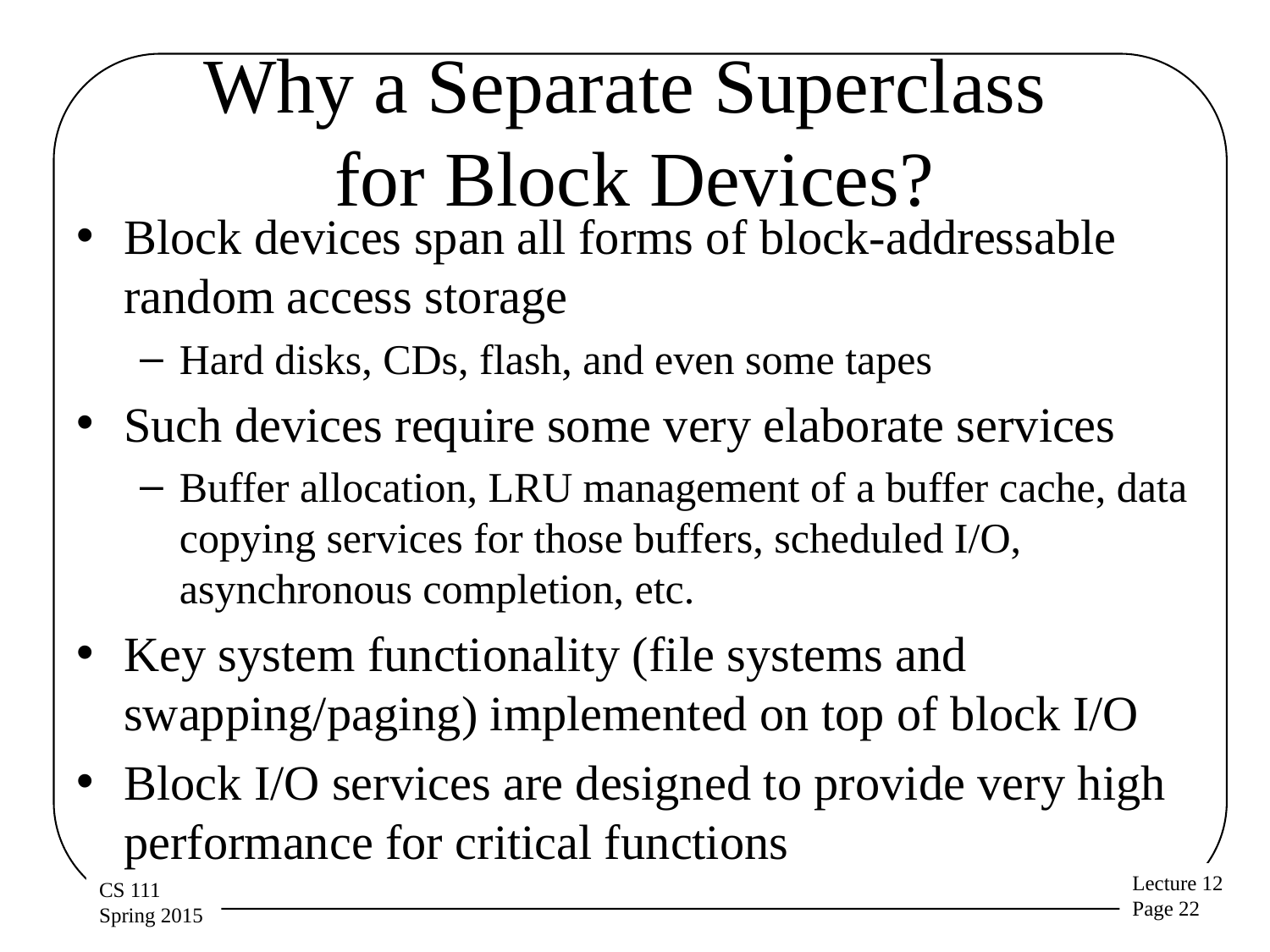

# Why a Separate Superclass for Block Devices?
Block devices span all forms of block-addressable random access storage
Hard disks, CDs, flash, and even some tapes
Such devices require some very elaborate services
Buffer allocation, LRU management of a buffer cache, data copying services for those buffers, scheduled I/O, asynchronous completion, etc.
Key system functionality (file systems and swapping/paging) implemented on top of block I/O
Block I/O services are designed to provide very high performance for critical functions